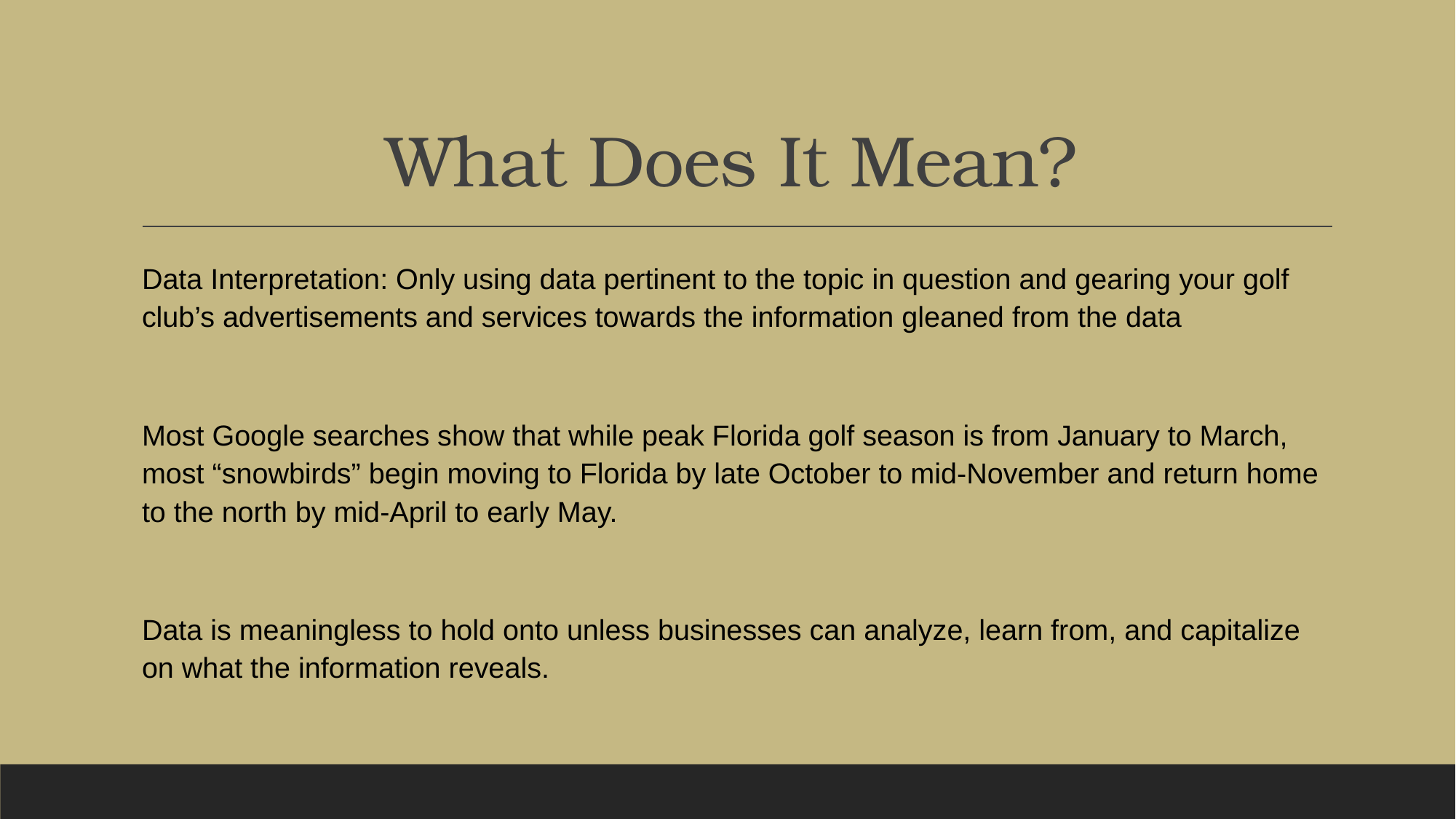

# What Does It Mean?
Data Interpretation: Only using data pertinent to the topic in question and gearing your golf club’s advertisements and services towards the information gleaned from the data

Most Google searches show that while peak Florida golf season is from January to March, most “snowbirds” begin moving to Florida by late October to mid-November and return home to the north by mid-April to early May.

Data is meaningless to hold onto unless businesses can analyze, learn from, and capitalize on what the information reveals.